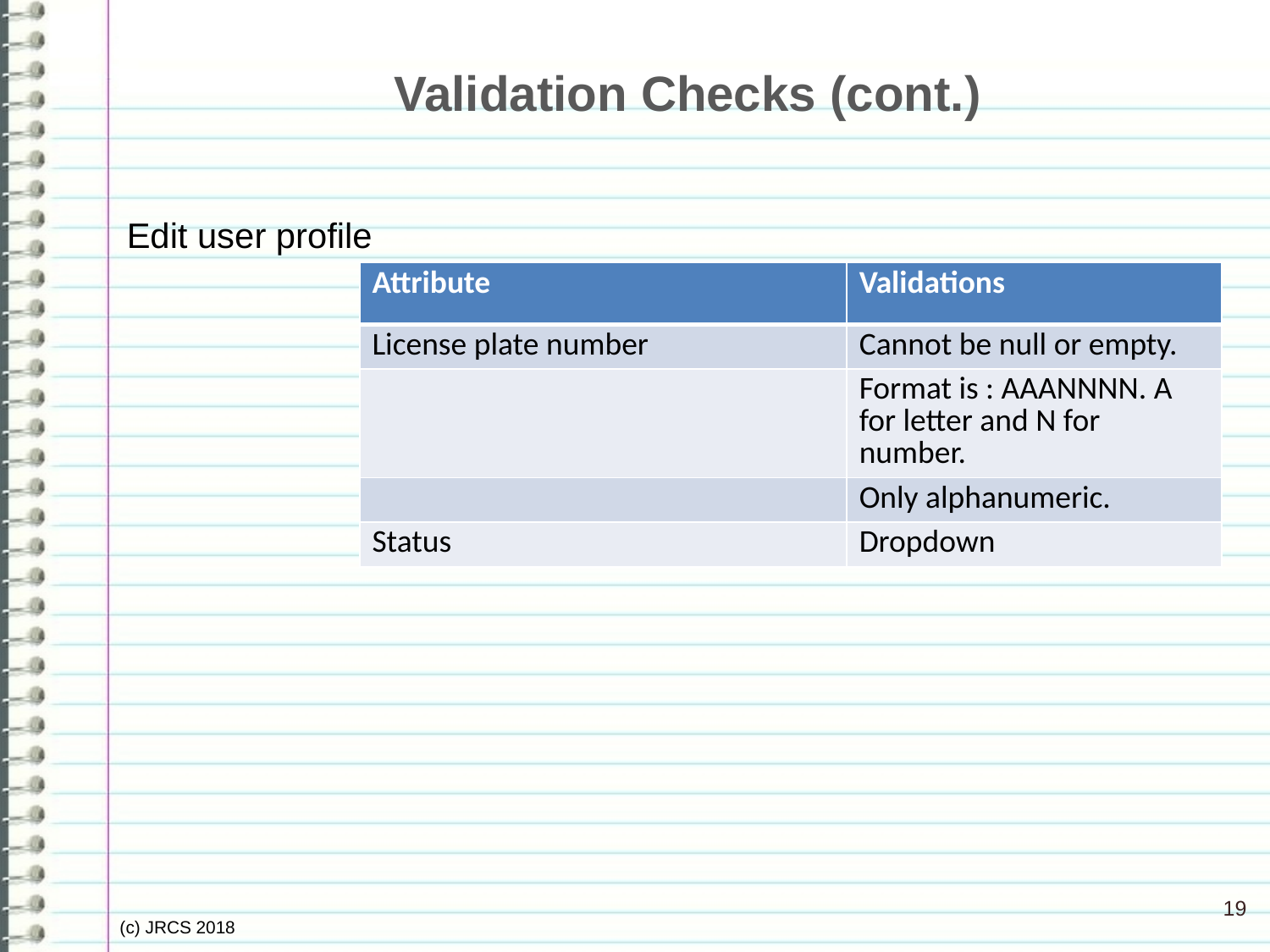

# Validation Checks (cont.)

Edit user profile
| Attribute | Validations |
| --- | --- |
| License plate number | Cannot be null or empty. |
|  | Format is : AAANNNN. A for letter and N for number. |
|  | Only alphanumeric. |
| Status | Dropdown |
19